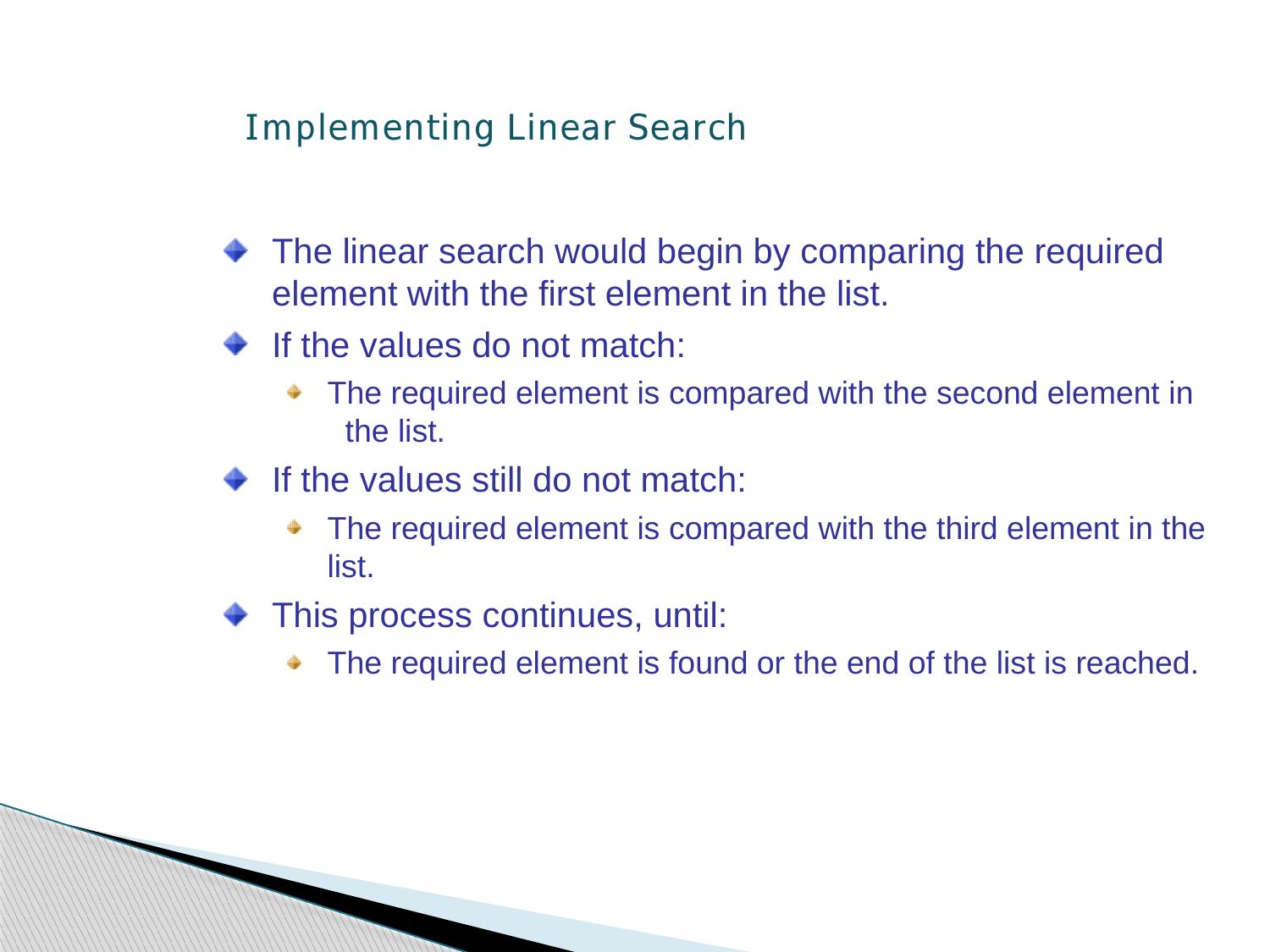

Implementing Linear Search
The linear search would begin by comparing the required element with the first element in the list.
If the values do not match:
The required element is compared with the second element in     the list.
If the values still do not match:
The required element is compared with the third element in the list.
This process continues, until:
The required element is found or the end of the list is reached.